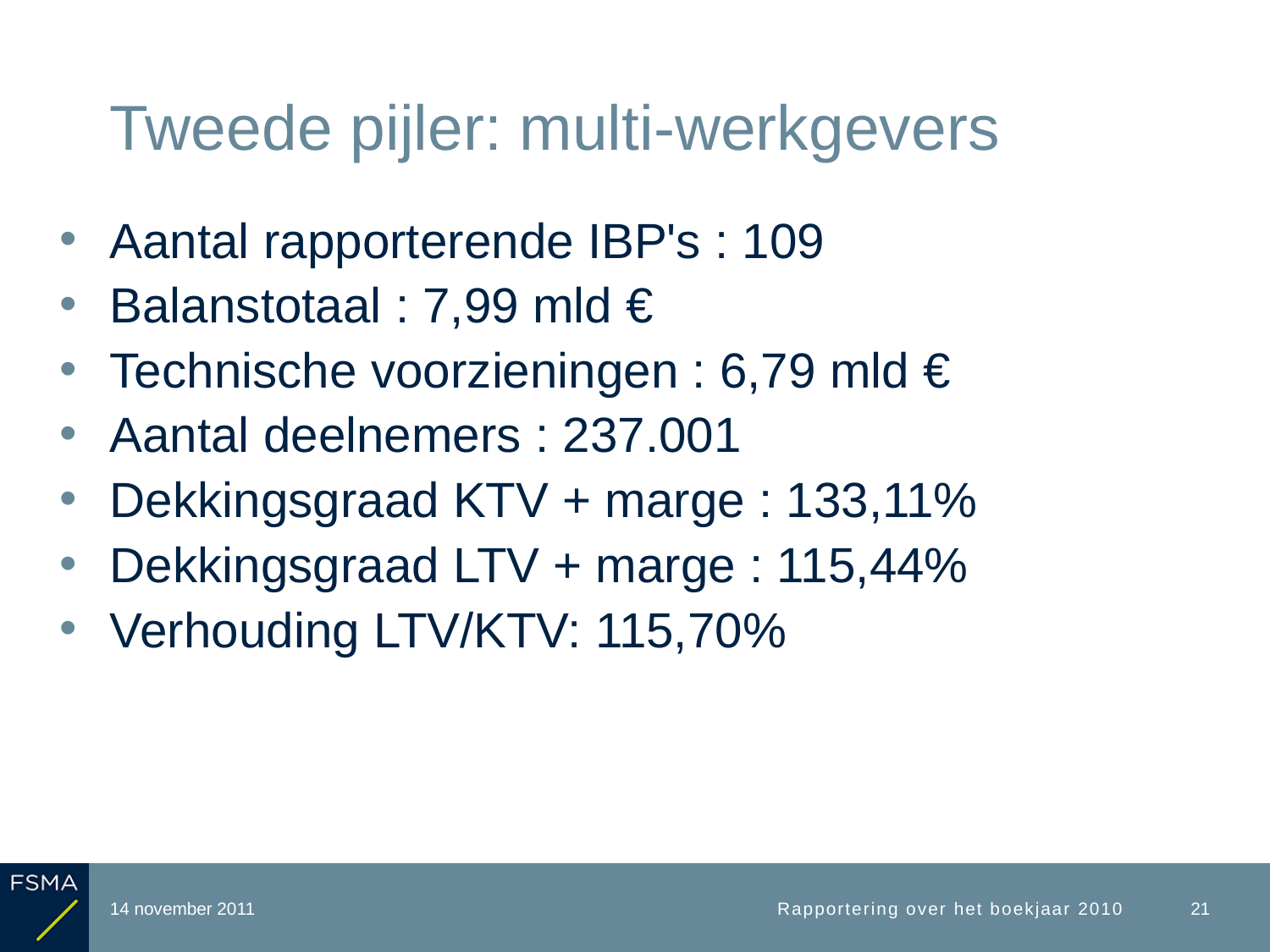

# Tweede pijler: multi-werkgevers
Aantal rapporterende IBP's : 109
Balanstotaal : 7,99 mld €
Technische voorzieningen : 6,79 mld €
Aantal deelnemers : 237.001
Dekkingsgraad KTV + marge : 133,11%
Dekkingsgraad LTV + marge : 115,44%
Verhouding LTV/KTV: 115,70%

14 november 2011
Rapportering over het boekjaar 2010
21